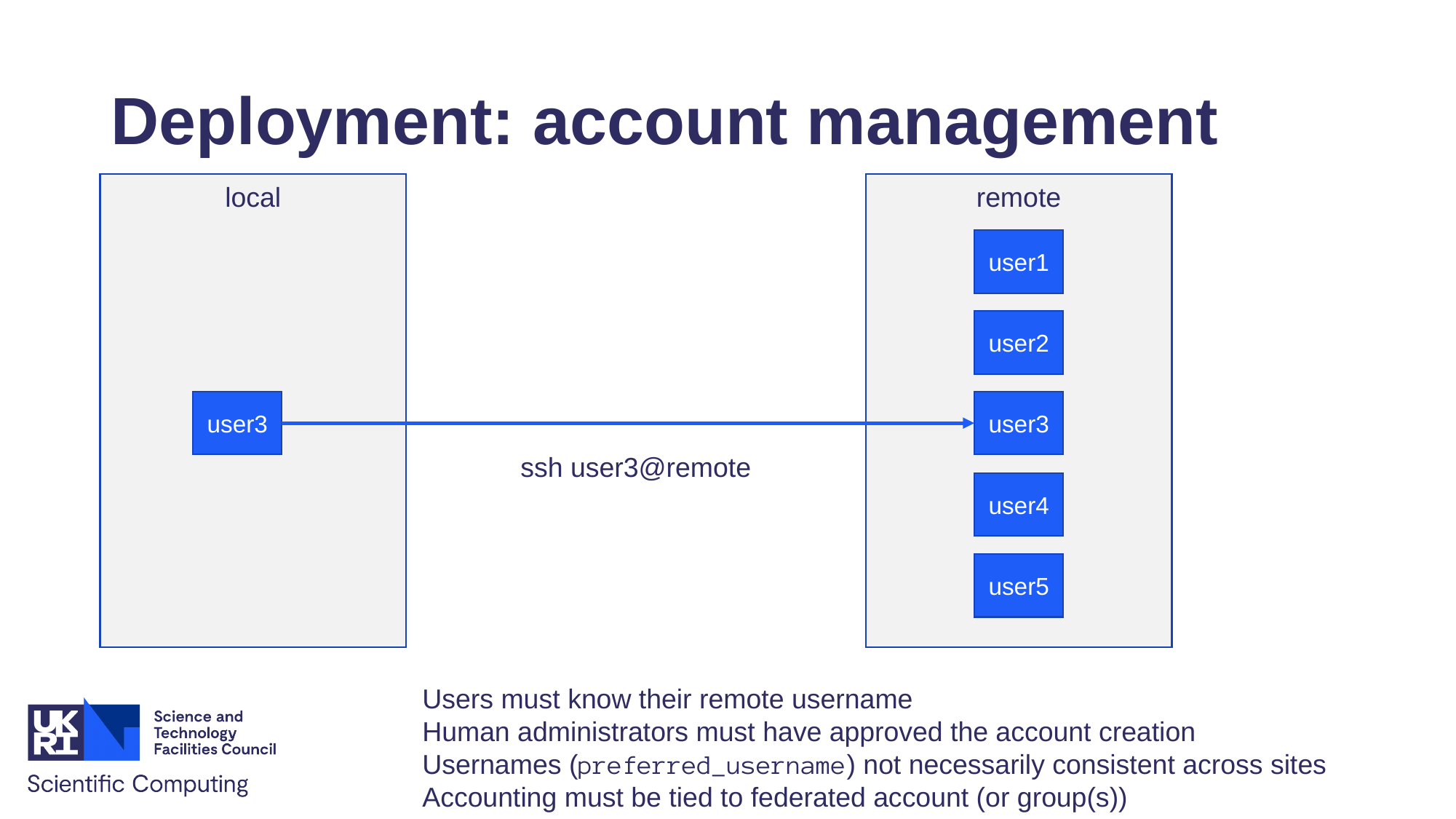

# Deployment: account management
local
remote
user1
user2
user3
user3
ssh user3@remote
user4
user5
Users must know their remote username
Human administrators must have approved the account creation
Usernames (preferred_username) not necessarily consistent across sites
Accounting must be tied to federated account (or group(s))